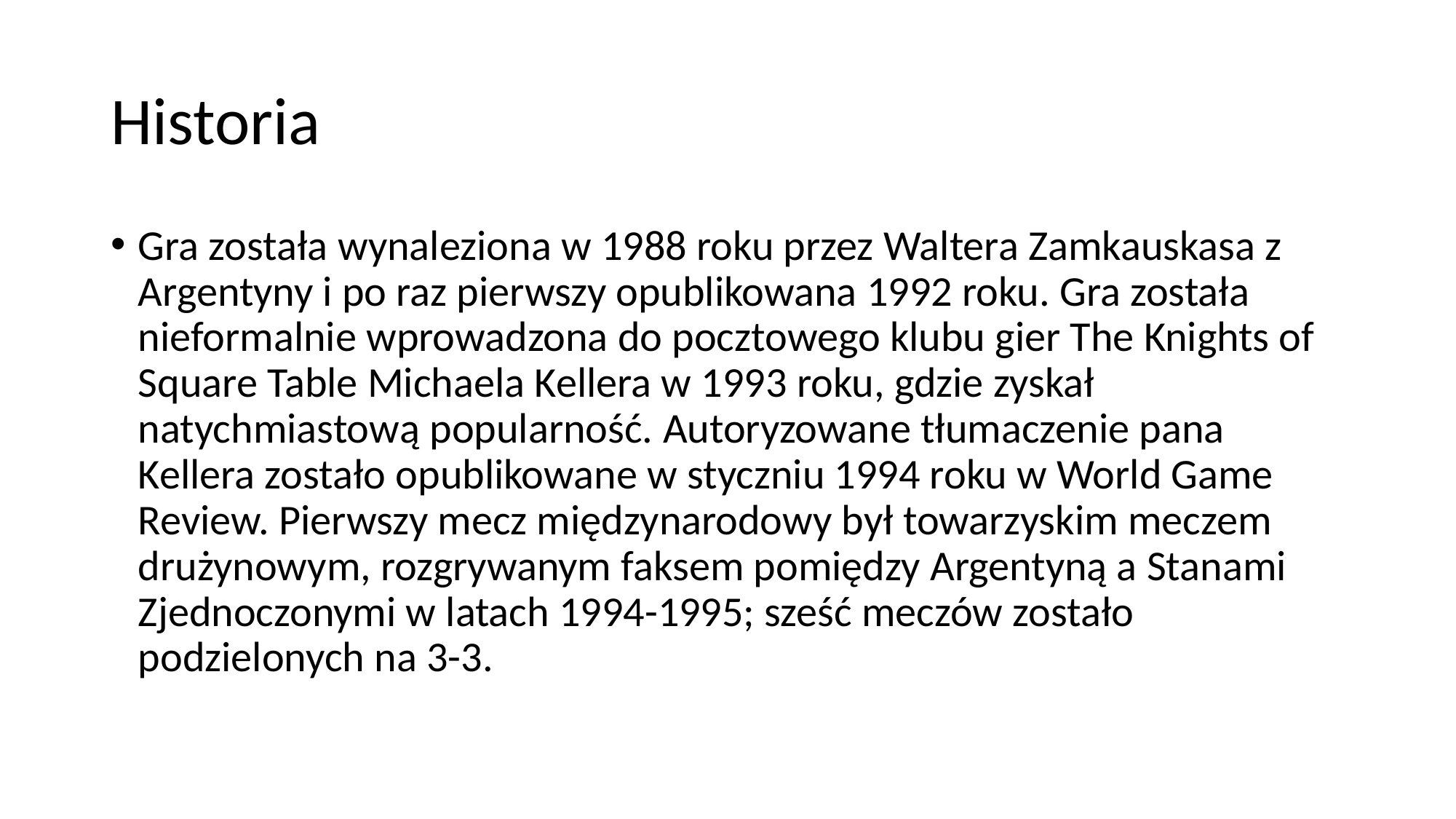

# Historia
Gra została wynaleziona w 1988 roku przez Waltera Zamkauskasa z Argentyny i po raz pierwszy opublikowana 1992 roku. Gra została nieformalnie wprowadzona do pocztowego klubu gier The Knights of Square Table Michaela Kellera w 1993 roku, gdzie zyskał natychmiastową popularność. Autoryzowane tłumaczenie pana Kellera zostało opublikowane w styczniu 1994 roku w World Game Review. Pierwszy mecz międzynarodowy był towarzyskim meczem drużynowym, rozgrywanym faksem pomiędzy Argentyną a Stanami Zjednoczonymi w latach 1994-1995; sześć meczów zostało podzielonych na 3-3.